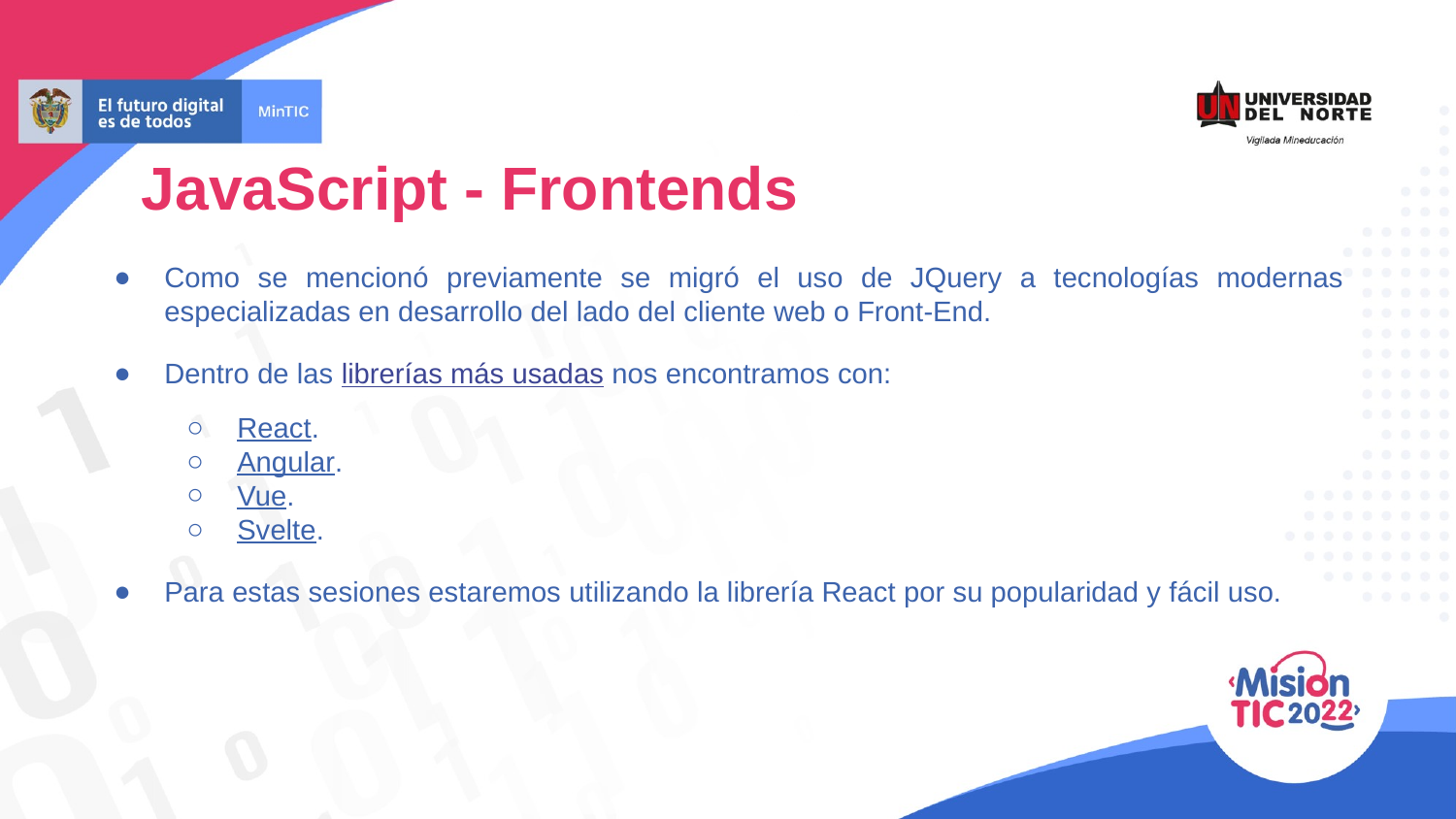

JavaScript - Frontends
Como se mencionó previamente se migró el uso de JQuery a tecnologías modernas especializadas en desarrollo del lado del cliente web o Front-End.
Dentro de las librerías más usadas nos encontramos con:
React.
Angular.
Vue.
Svelte.
Para estas sesiones estaremos utilizando la librería React por su popularidad y fácil uso.